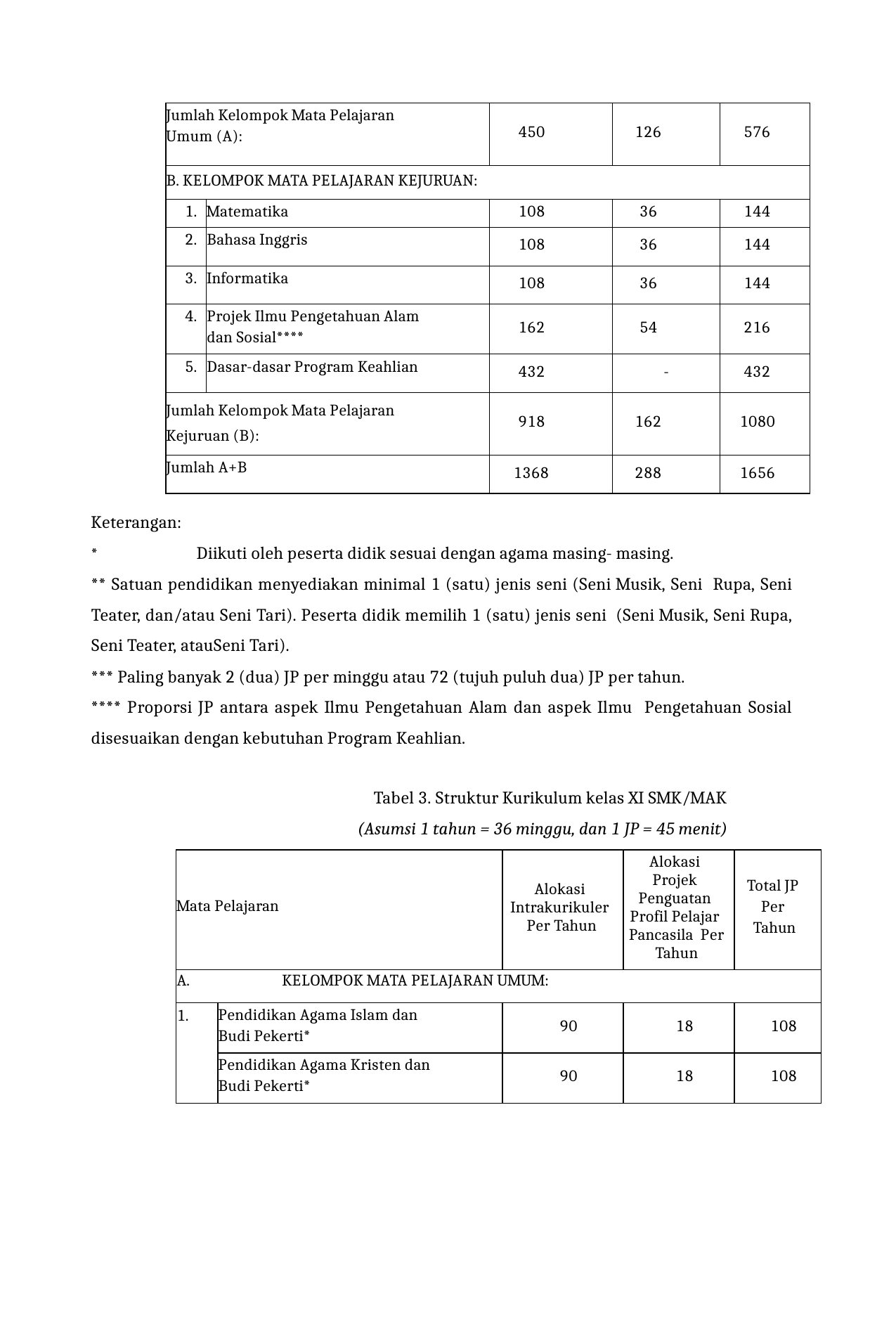

| Jumlah Kelompok Mata Pelajaran Umum (A): |  | 450 | 126 | 576 |
| --- | --- | --- | --- | --- |
| B. KELOMPOK MATA PELAJARAN KEJURUAN: |  |  |  |  |
| 1. | Matematika | 108 | 36 | 144 |
| 2. | Bahasa Inggris | 108 | 36 | 144 |
| 3. | Informatika | 108 | 36 | 144 |
| 4. | Projek Ilmu Pengetahuan Alam dan Sosial\*\*\*\* | 162 | 54 | 216 |
| 5. | Dasar-dasar Program Keahlian | 432 | - | 432 |
| Jumlah Kelompok Mata Pelajaran Kejuruan (B): |  | 918 | 162 | 1080 |
| Jumlah A+B |  | 1368 | 288 | 1656 |
Keterangan:
*	Diikuti oleh peserta didik sesuai dengan agama masing- masing.
** Satuan pendidikan menyediakan minimal 1 (satu) jenis seni (Seni Musik, Seni  Rupa, Seni Teater, dan/atau Seni Tari). Peserta didik memilih 1 (satu) jenis seni  (Seni Musik, Seni Rupa, Seni Teater, atauSeni Tari).
*** Paling banyak 2 (dua) JP per minggu atau 72 (tujuh puluh dua) JP per tahun.
**** Proporsi JP antara aspek Ilmu Pengetahuan Alam dan aspek Ilmu  Pengetahuan Sosial disesuaikan dengan kebutuhan Program Keahlian.

Tabel 3. Struktur Kurikulum kelas XI SMK/MAK
(Asumsi 1 tahun = 36 minggu, dan 1 JP = 45 menit)
| Mata Pelajaran |  | Alokasi Intrakurikuler Per Tahun | Alokasi Projek Penguatan Profil Pelajar Pancasila Per Tahun | Total JP Per Tahun |
| --- | --- | --- | --- | --- |
| A. KELOMPOK MATA PELAJARAN UMUM: |  |  |  |  |
| 1. | Pendidikan Agama Islam dan Budi Pekerti\* | 90 | 18 | 108 |
|  | Pendidikan Agama Kristen dan Budi Pekerti\* | 90 | 18 | 108 |